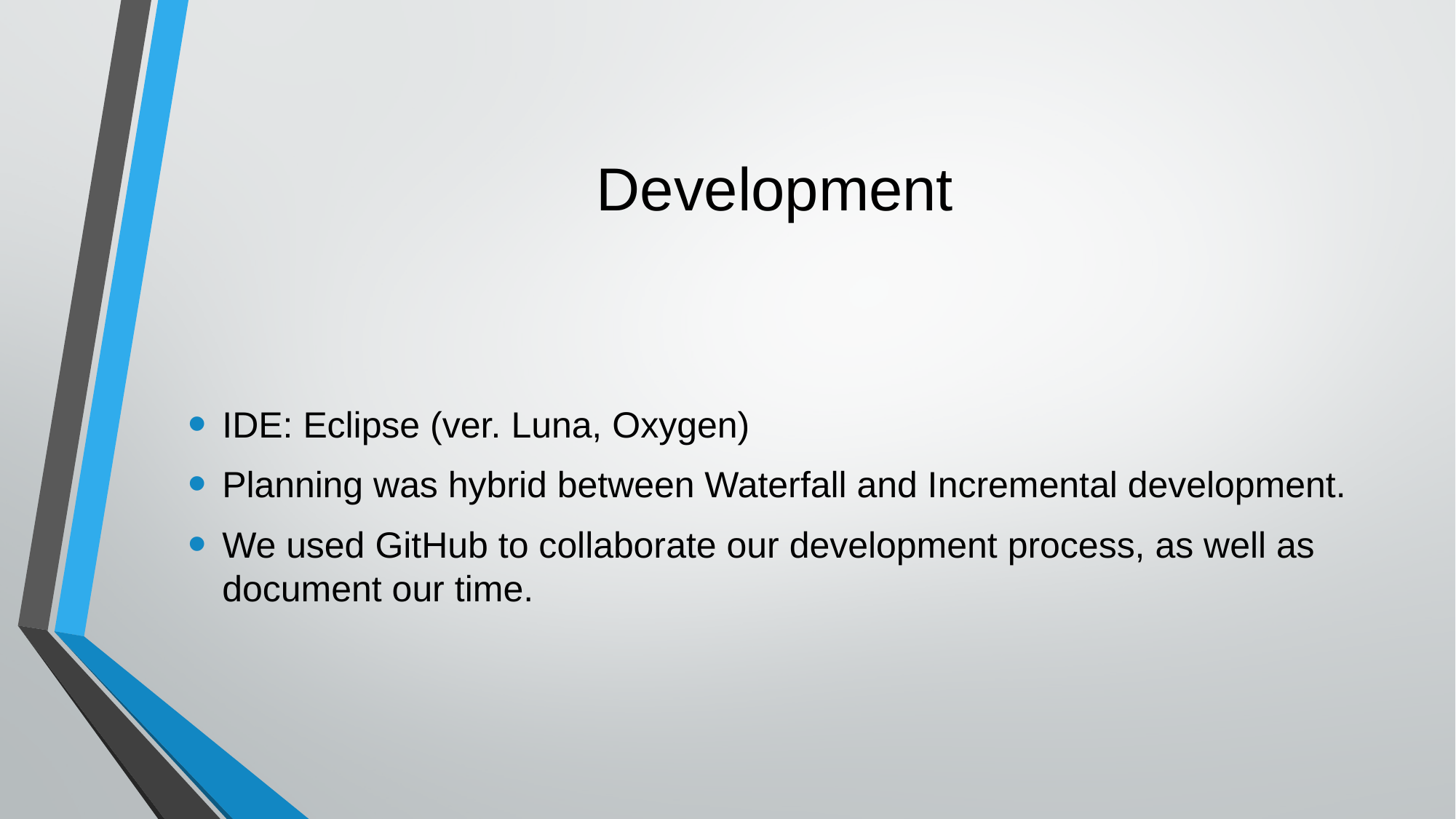

# Development
IDE: Eclipse (ver. Luna, Oxygen)
Planning was hybrid between Waterfall and Incremental development.
We used GitHub to collaborate our development process, as well as document our time.